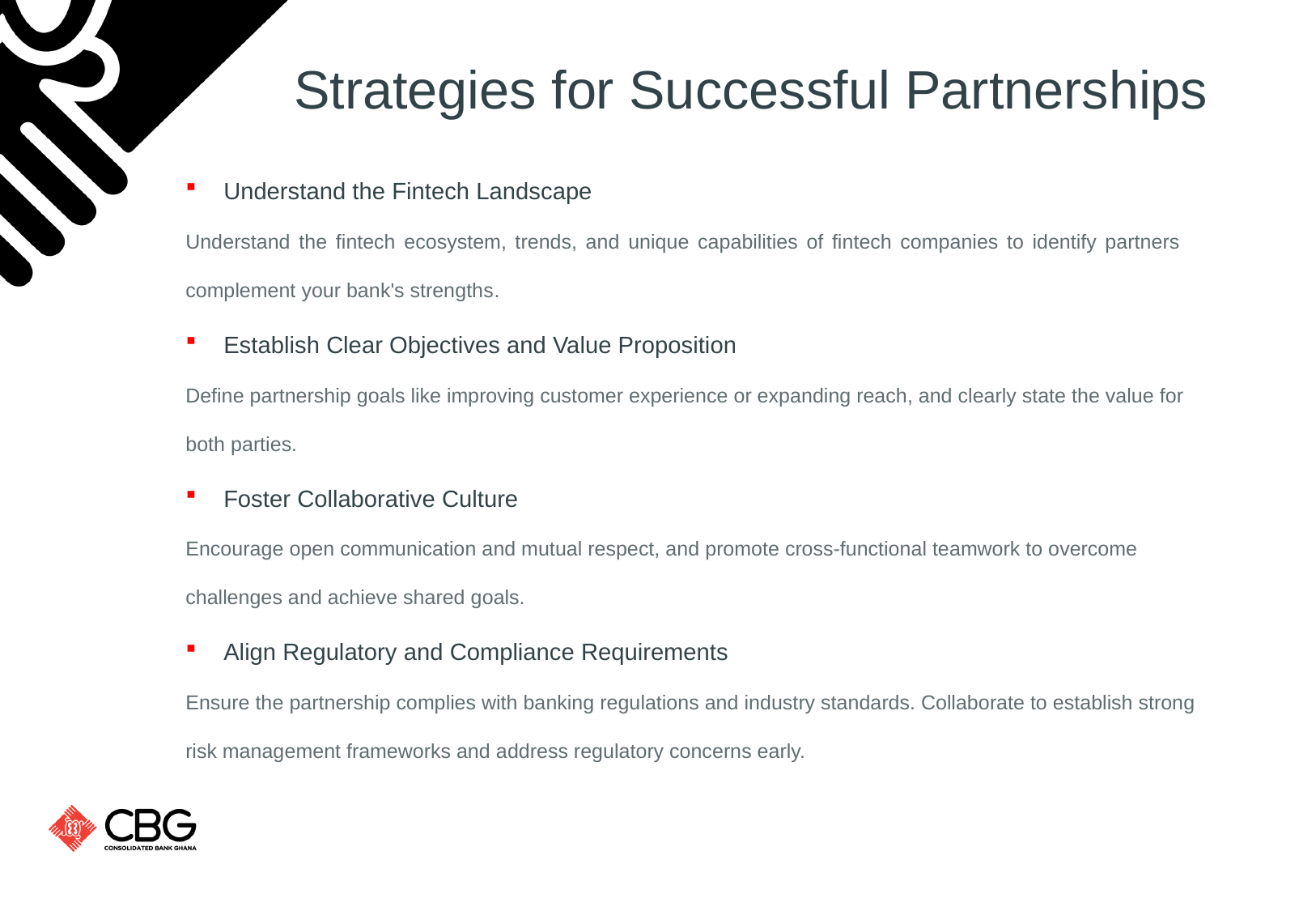

Strategies for Successful Partnerships
Understand the Fintech Landscape
Understand the fintech ecosystem, trends, and unique capabilities of fintech companies to identify partners that complement your bank's strengths.
Establish Clear Objectives and Value Proposition
Define partnership goals like improving customer experience or expanding reach, and clearly state the value for both parties.
Foster Collaborative Culture
Encourage open communication and mutual respect, and promote cross-functional teamwork to overcome challenges and achieve shared goals.
Align Regulatory and Compliance Requirements
Ensure the partnership complies with banking regulations and industry standards. Collaborate to establish strong risk management frameworks and address regulatory concerns early.